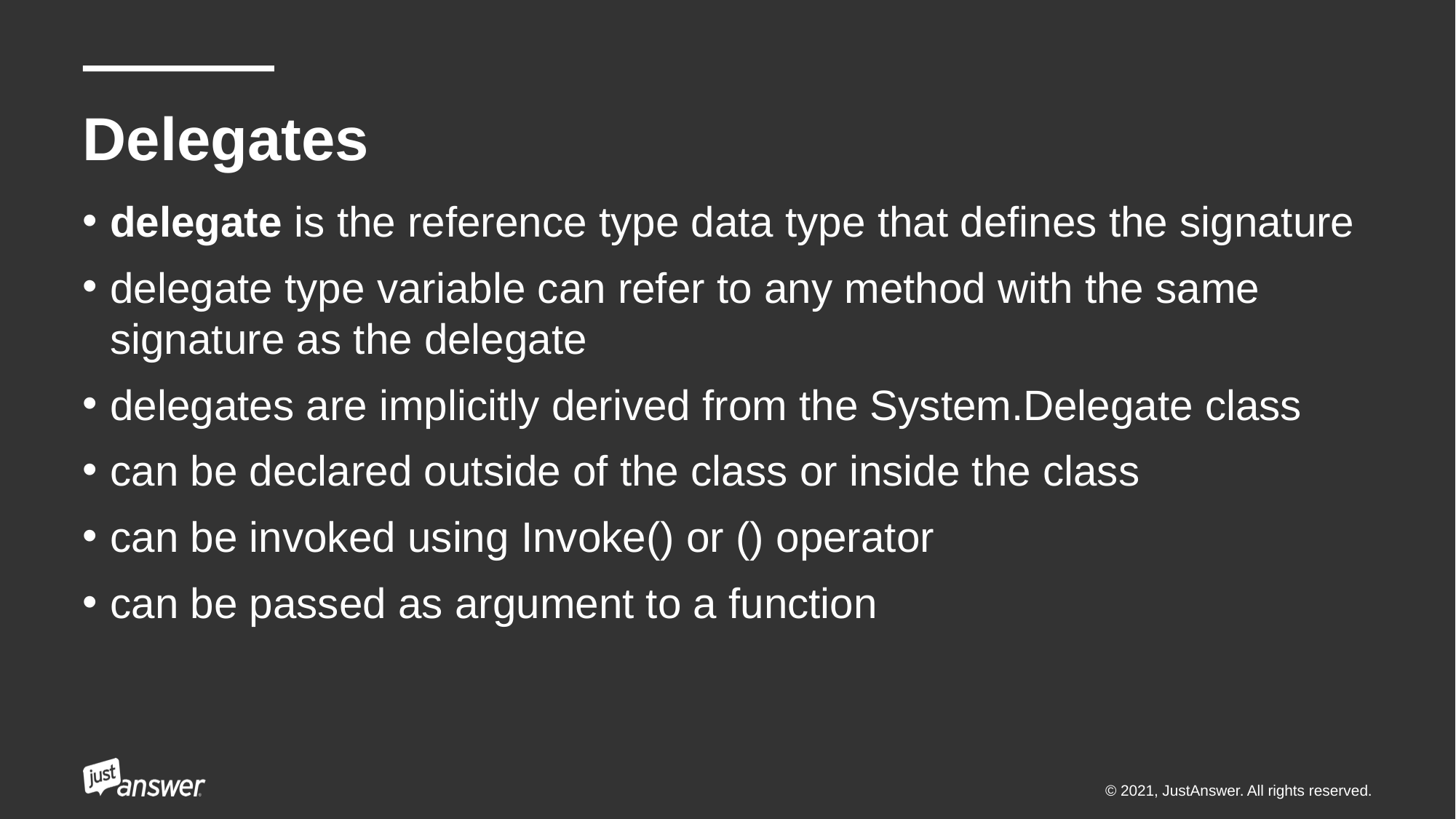

# Delegates
delegate is the reference type data type that defines the signature
delegate type variable can refer to any method with the same signature as the delegate
delegates are implicitly derived from the System.Delegate class
can be declared outside of the class or inside the class
can be invoked using Invoke() or () operator
can be passed as argument to a function